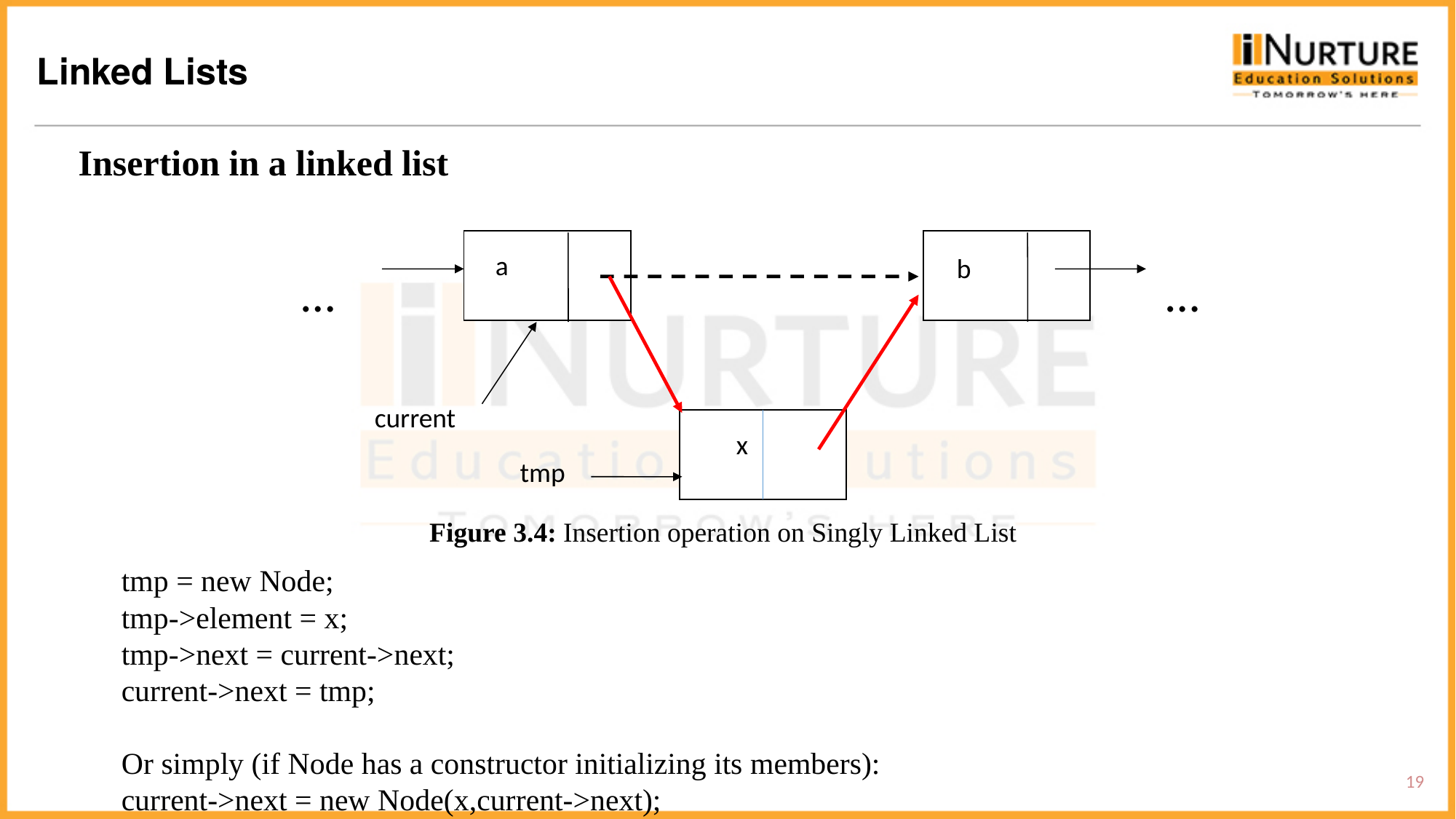

Linked Lists
Insertion in a linked list

tmp = new Node;
tmp->element = x;
tmp->next = current->next;
current->next = tmp;

Or simply (if Node has a constructor initializing its members):
current->next = new Node(x,current->next);

a
b
…
…

current
x
tmp

Figure 3.4: Insertion operation on Singly Linked List
19